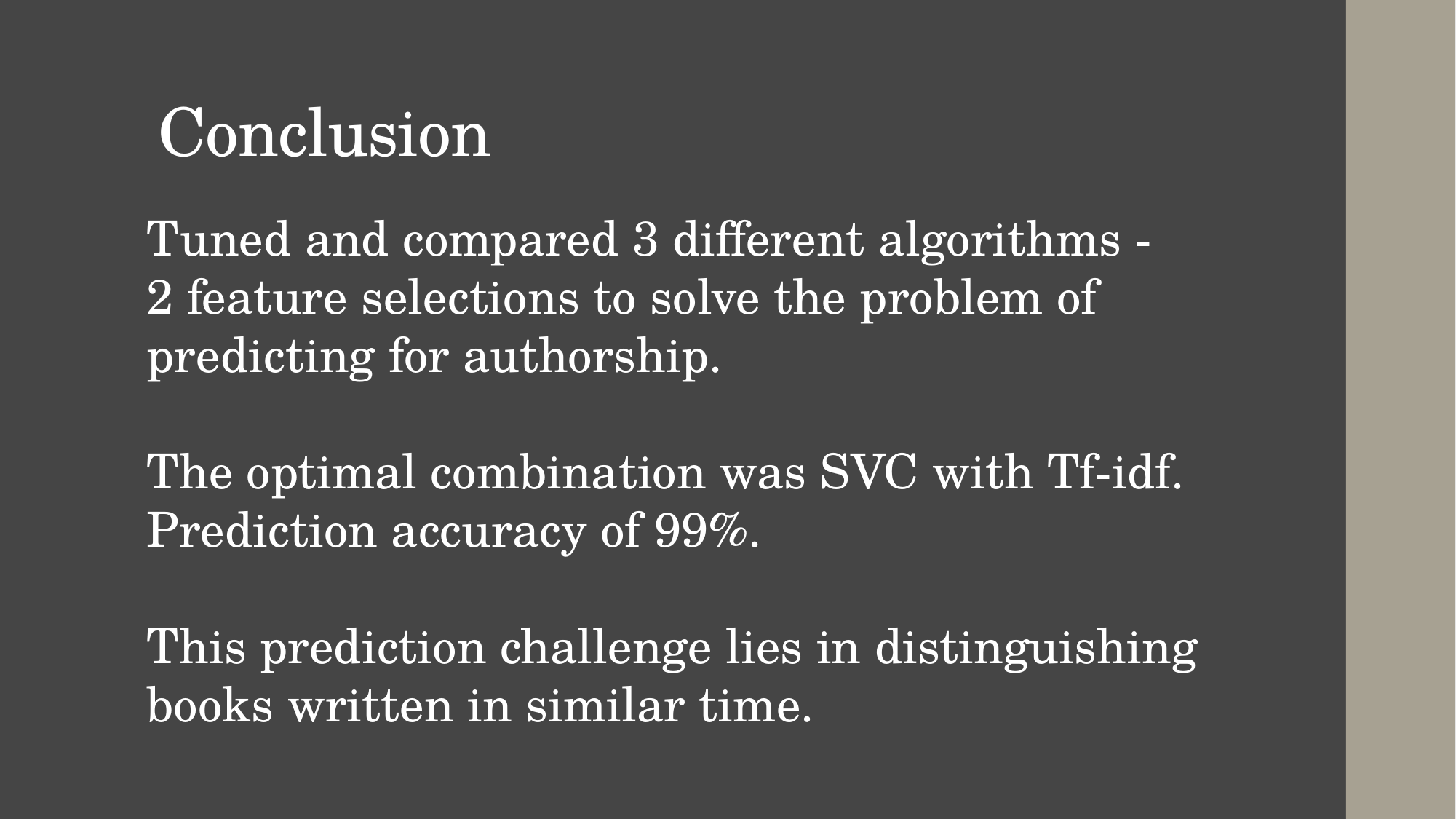

# Conclusion

Tuned and compared 3 different algorithms -  2 feature selections to solve the problem of predicting for authorship.

The optimal combination was SVC with Tf-idf. Prediction accuracy of 99%.

This prediction challenge lies in distinguishing books written in similar time.